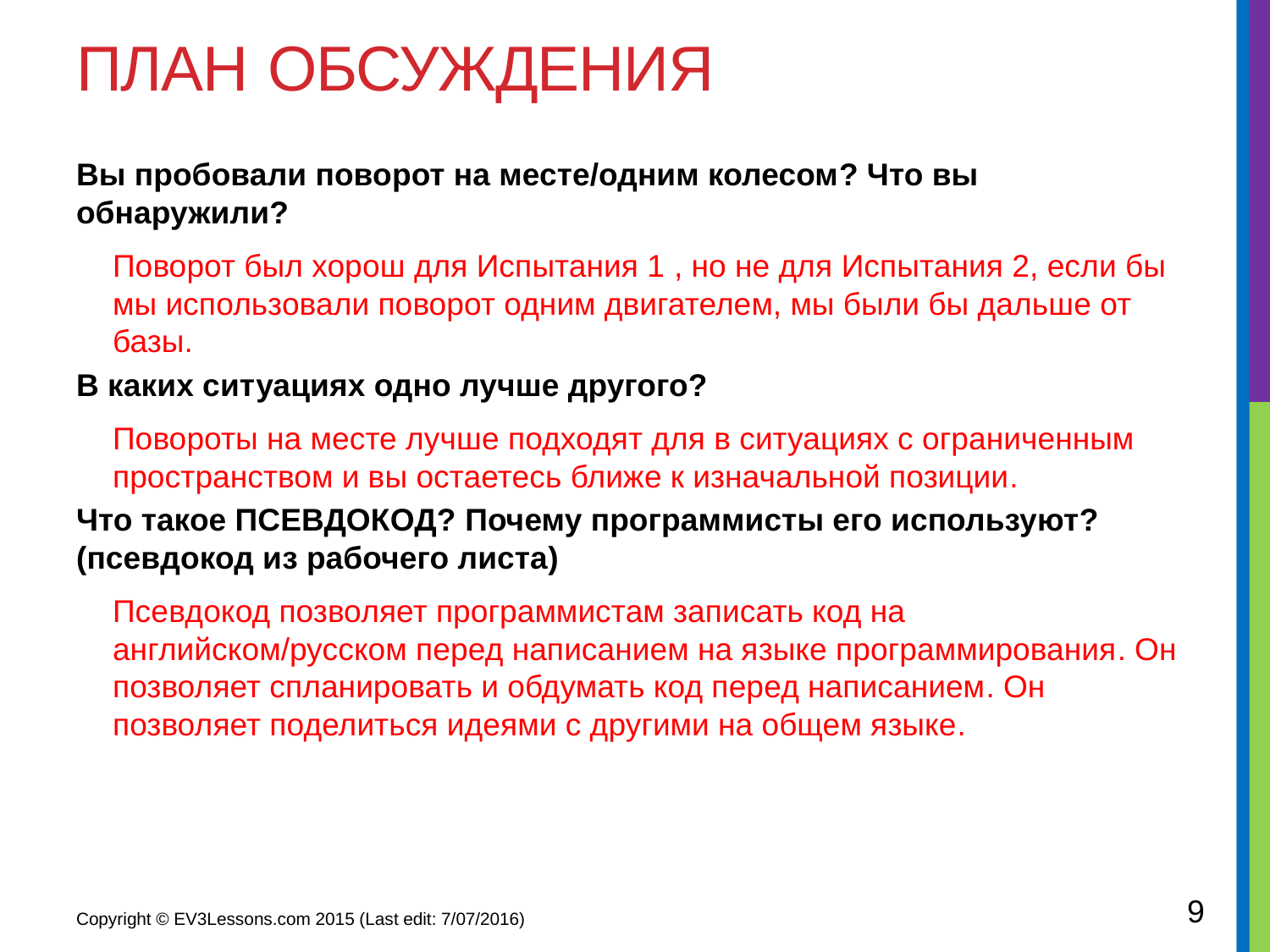

# План обсуждения
Вы пробовали поворот на месте/одним колесом? Что вы обнаружили?
Поворот был хорош для Испытания 1 , но не для Испытания 2, если бы мы использовали поворот одним двигателем, мы были бы дальше от базы.
В каких ситуациях одно лучше другого?
Повороты на месте лучше подходят для в ситуациях с ограниченным пространством и вы остаетесь ближе к изначальной позиции.
Что такое ПСЕВДОКОД? Почему программисты его используют? (псевдокод из рабочего листа)
Псевдокод позволяет программистам записать код на английском/русском перед написанием на языке программирования. Он позволяет спланировать и обдумать код перед написанием. Он позволяет поделиться идеями с другими на общем языке.
9
Copyright © EV3Lessons.com 2015 (Last edit: 7/07/2016)